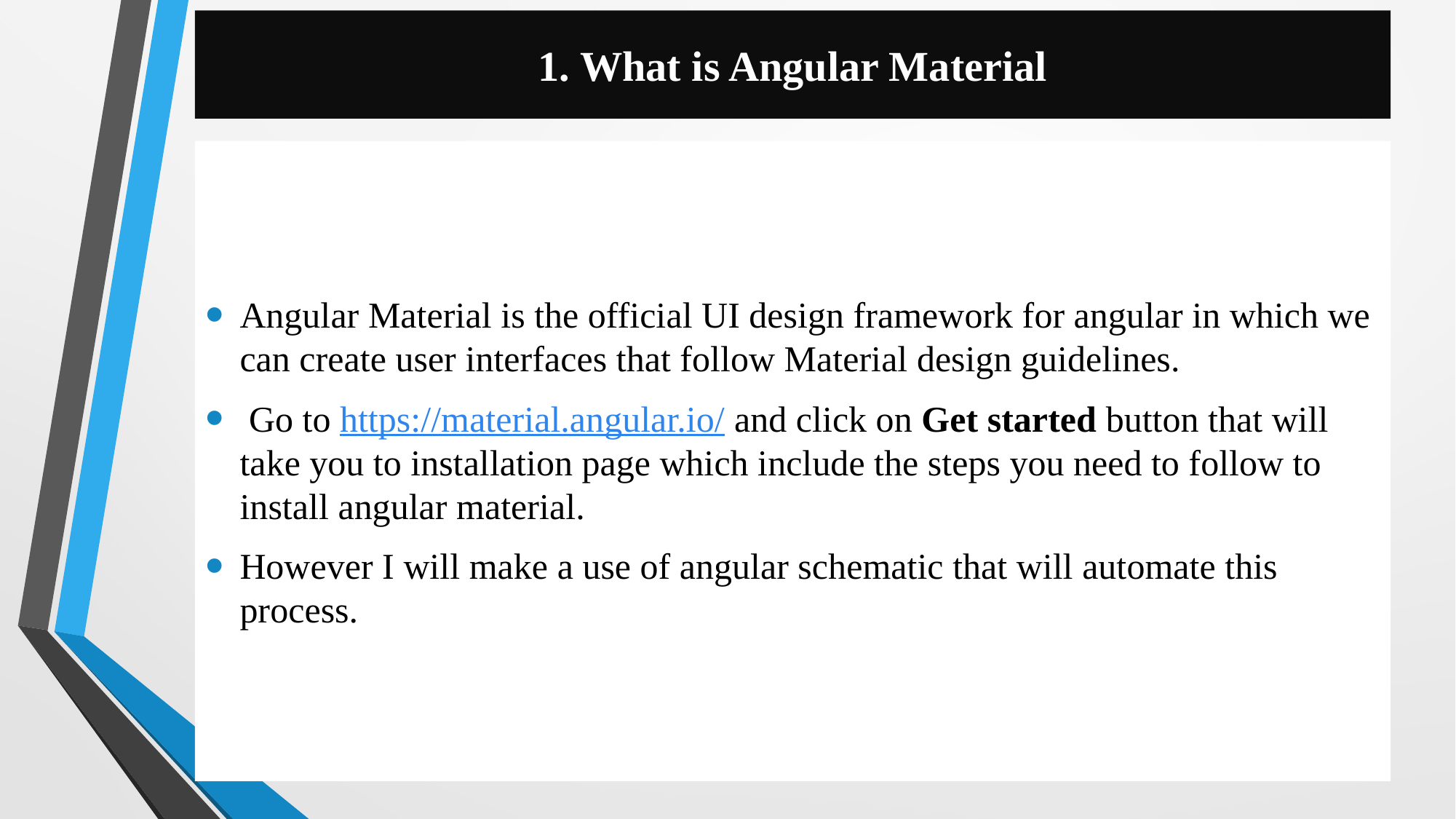

# 1. What is Angular Material
Angular Material is the official UI design framework for angular in which we can create user interfaces that follow Material design guidelines.
 Go to https://material.angular.io/ and click on Get started button that will take you to installation page which include the steps you need to follow to install angular material.
However I will make a use of angular schematic that will automate this process.